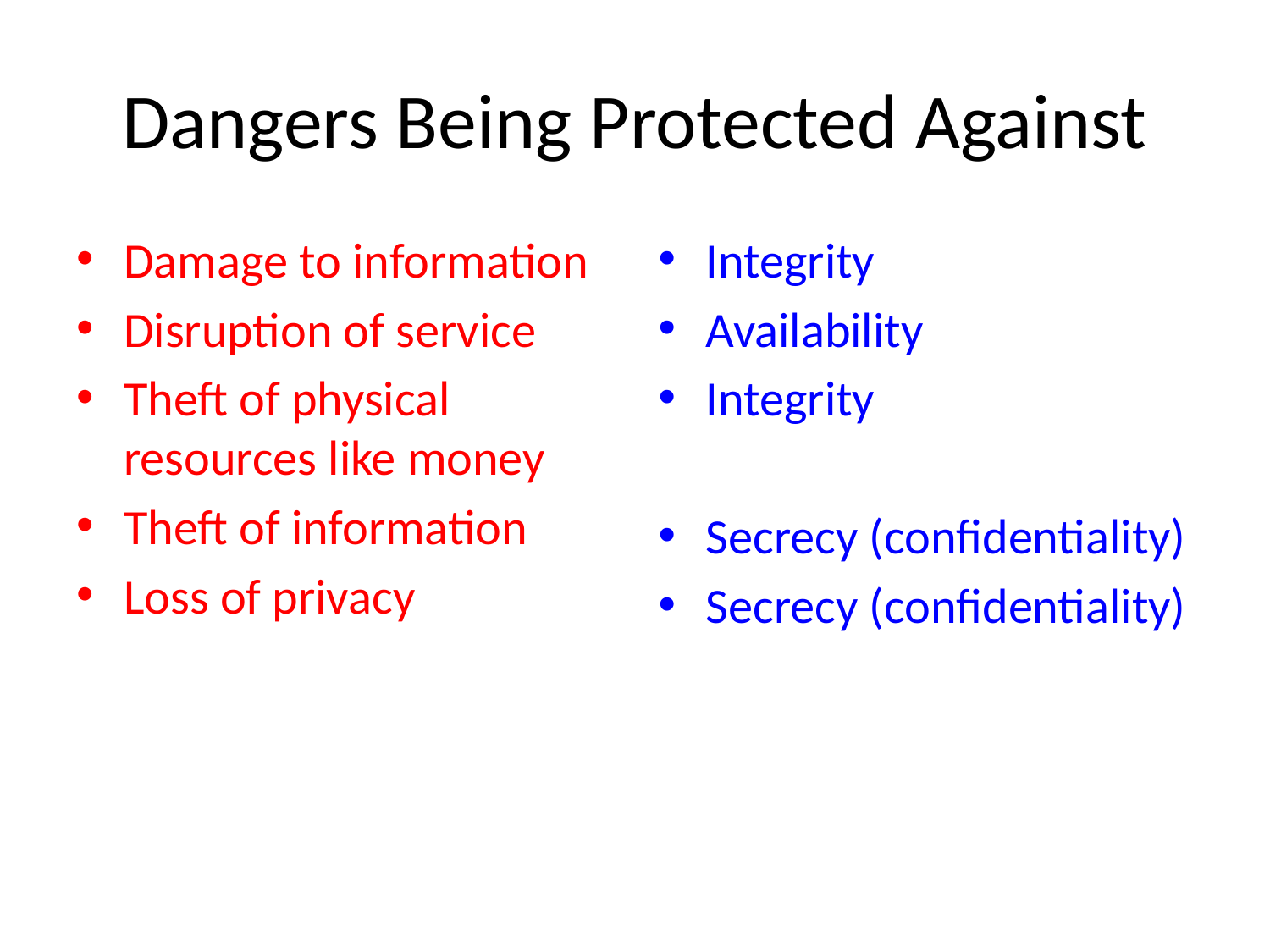

# Dangers Being Protected Against
Damage to information
Disruption of service
Theft of physical resources like money
Theft of information
Loss of privacy
Integrity
Availability
Integrity

Secrecy (confidentiality)
Secrecy (confidentiality)